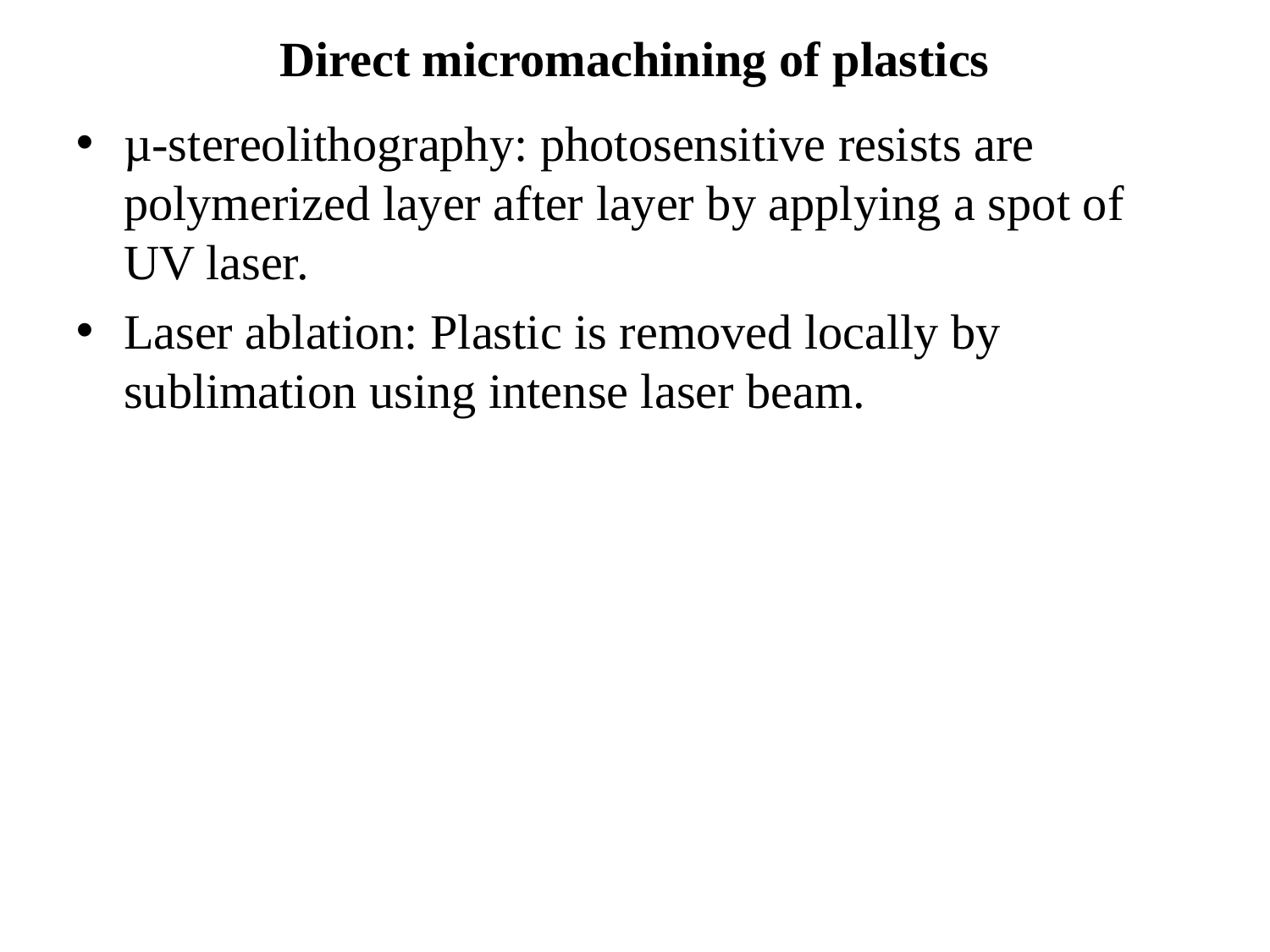

Direct micromachining of plastics
µ-stereolithography: photosensitive resists are polymerized layer after layer by applying a spot of UV laser.
Laser ablation: Plastic is removed locally by sublimation using intense laser beam.